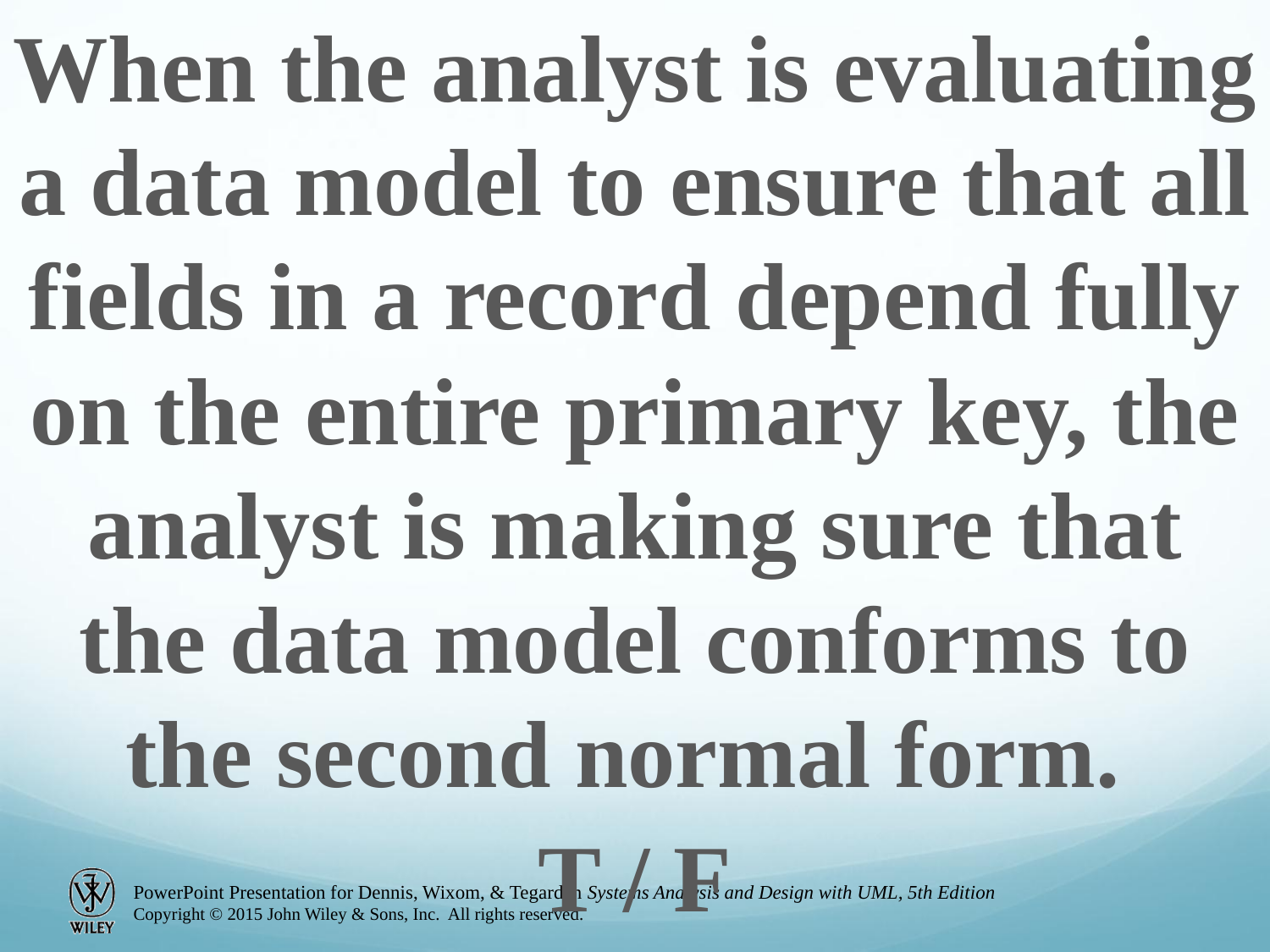

When the analyst is evaluating a data model to ensure that all fields in a record depend fully on the entire primary key, the analyst is making sure that the data model conforms to the second normal form.
T / F